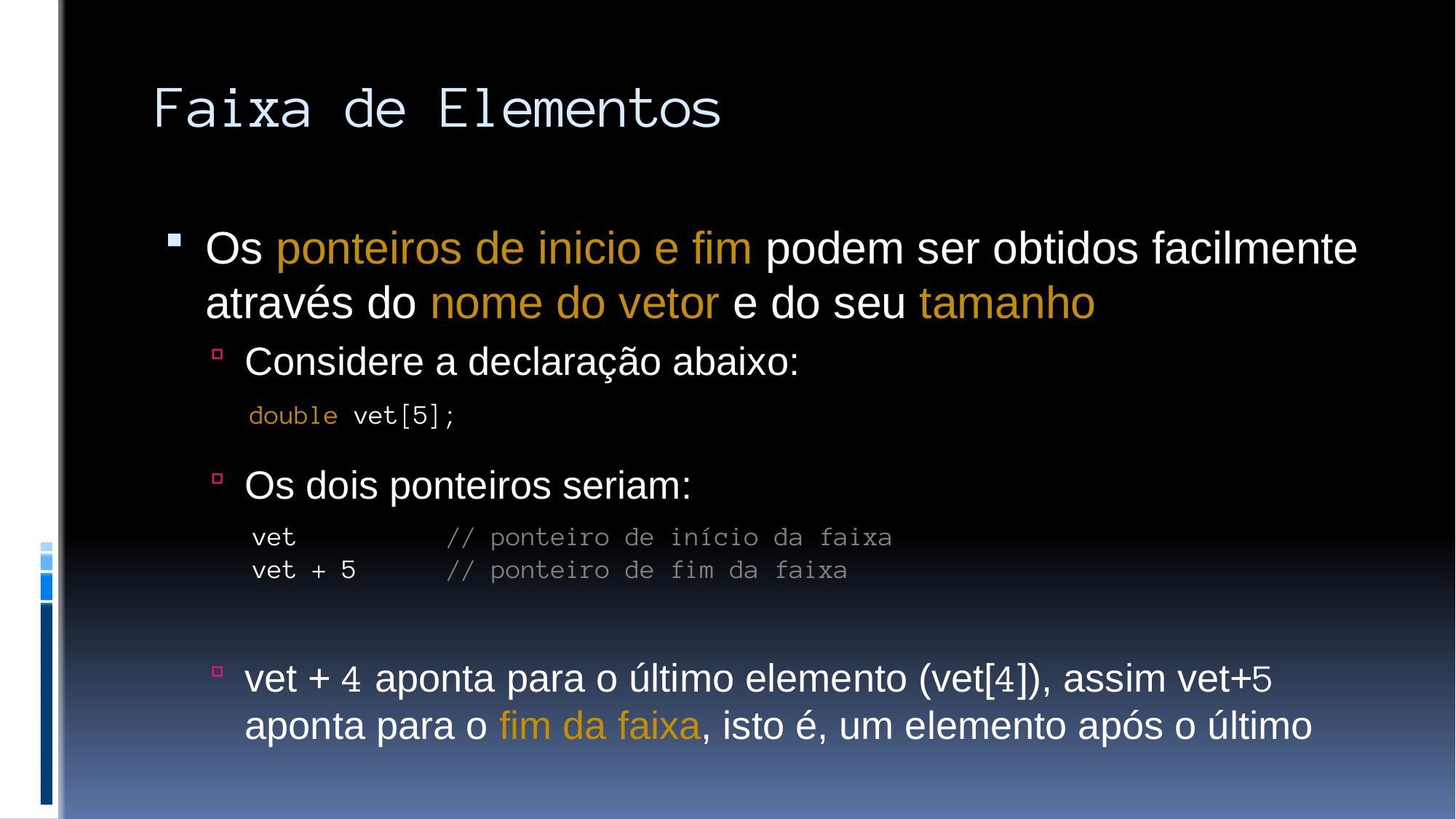

# Faixa de Elementos
Os ponteiros de inicio e fim podem ser obtidos facilmente através do nome do vetor e do seu tamanho
Considere a declaração abaixo:

Os dois ponteiros seriam:

vet + 4 aponta para o último elemento (vet[4]), assim vet+5 aponta para o fim da faixa, isto é, um elemento após o último
double vet[5];
vet          // ponteiro de início da faixa
vet + 5      // ponteiro de fim da faixa